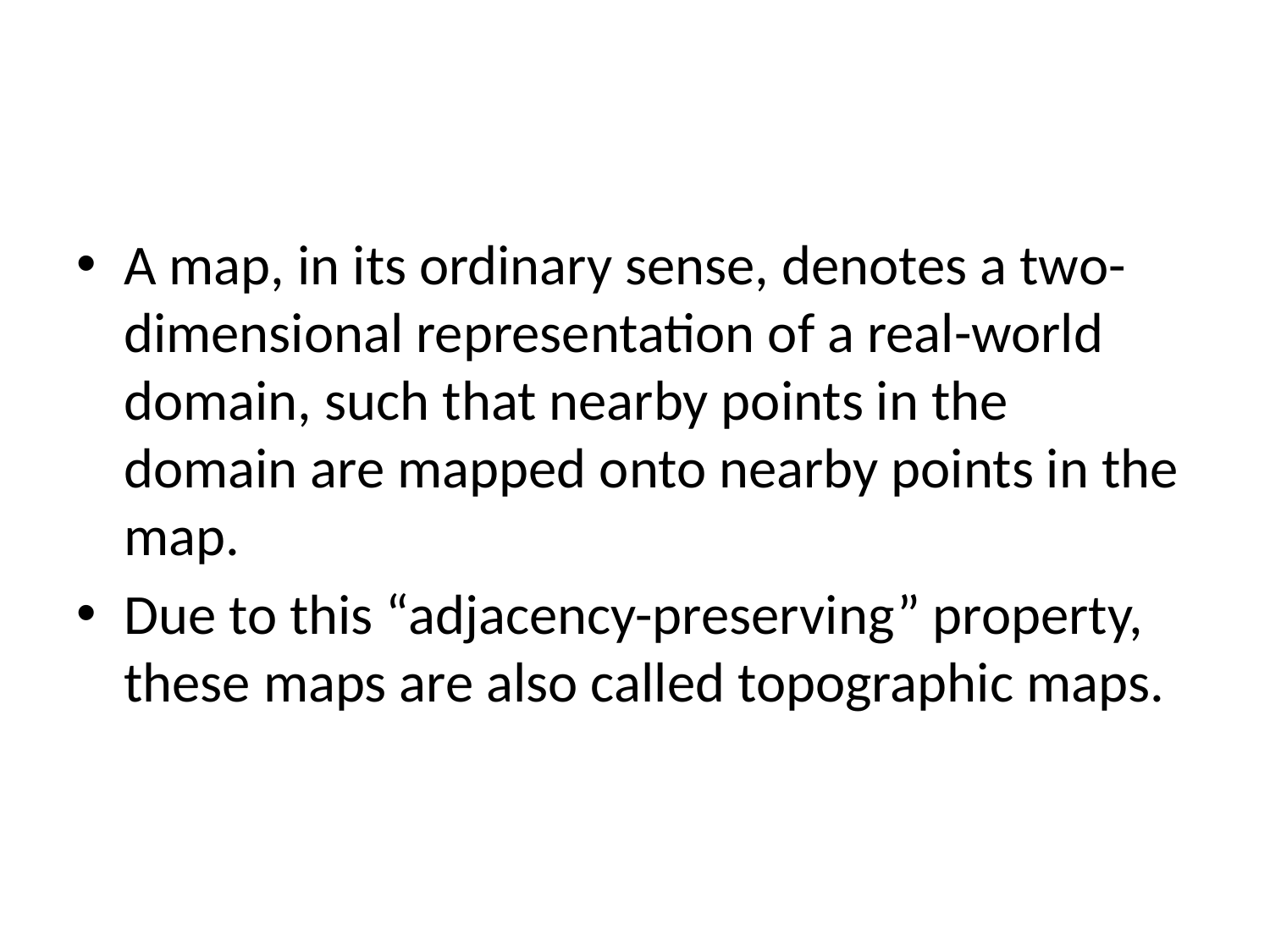

#
A map, in its ordinary sense, denotes a two-dimensional representation of a real-world domain, such that nearby points in the domain are mapped onto nearby points in the map.
Due to this “adjacency-preserving” property, these maps are also called topographic maps.